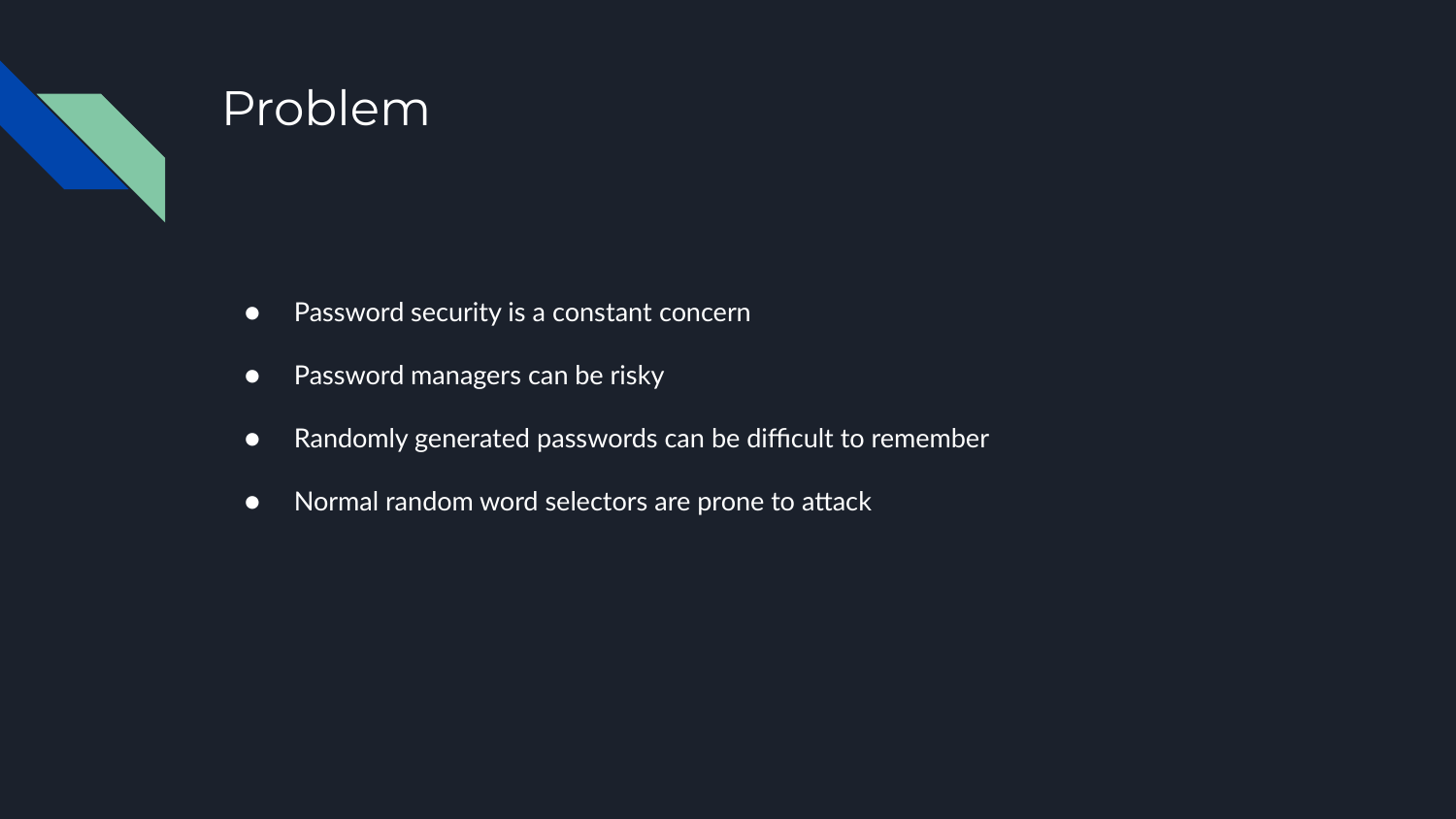

# Problem
Password security is a constant concern
Password managers can be risky
Randomly generated passwords can be difficult to remember
Normal random word selectors are prone to attack